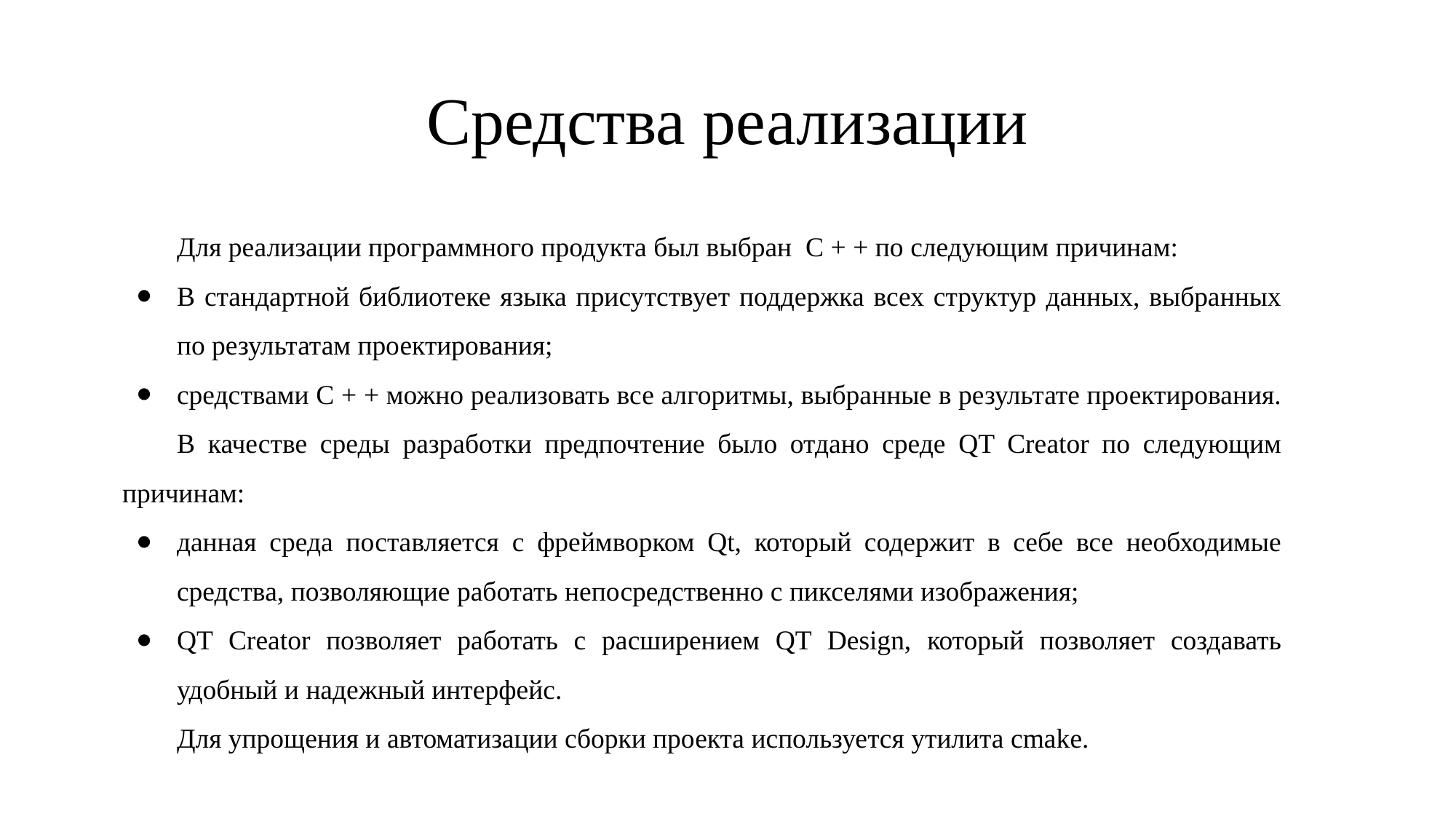

# Средства реализации
Для реализации программного продукта был выбран  C + + по следующим причинам:
В стандартной библиотеке языка присутствует поддержка всех структур данных, выбранных по результатам проектирования;
средствами С + + можно реализовать все алгоритмы, выбранные в результате проектирования.
В качестве среды разработки предпочтение было отдано среде QT Creator по следующим причинам:
данная среда поставляется с фреймворком Qt, который содержит в себе все необходимые средства, позволяющие работать непосредственно с пикселями изображения;
QT Creator позволяет работать с расширением QT Design, который позволяет создавать удобный и надежный интерфейс.
Для упрощения и автоматизации сборки проекта используется утилита cmake.